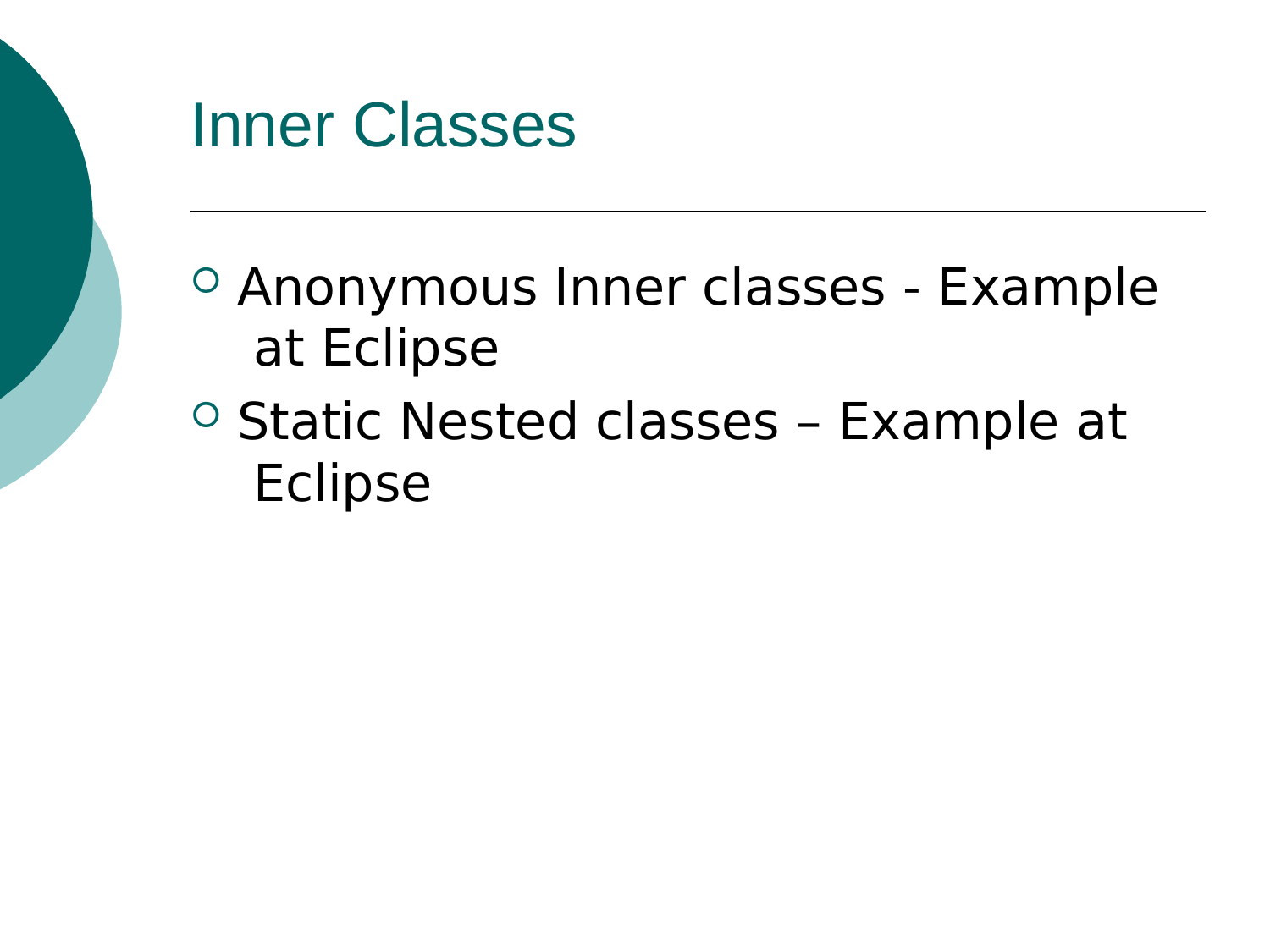

# Inner Classes
Anonymous Inner classes - Example  at Eclipse
Static Nested classes – Example at  Eclipse